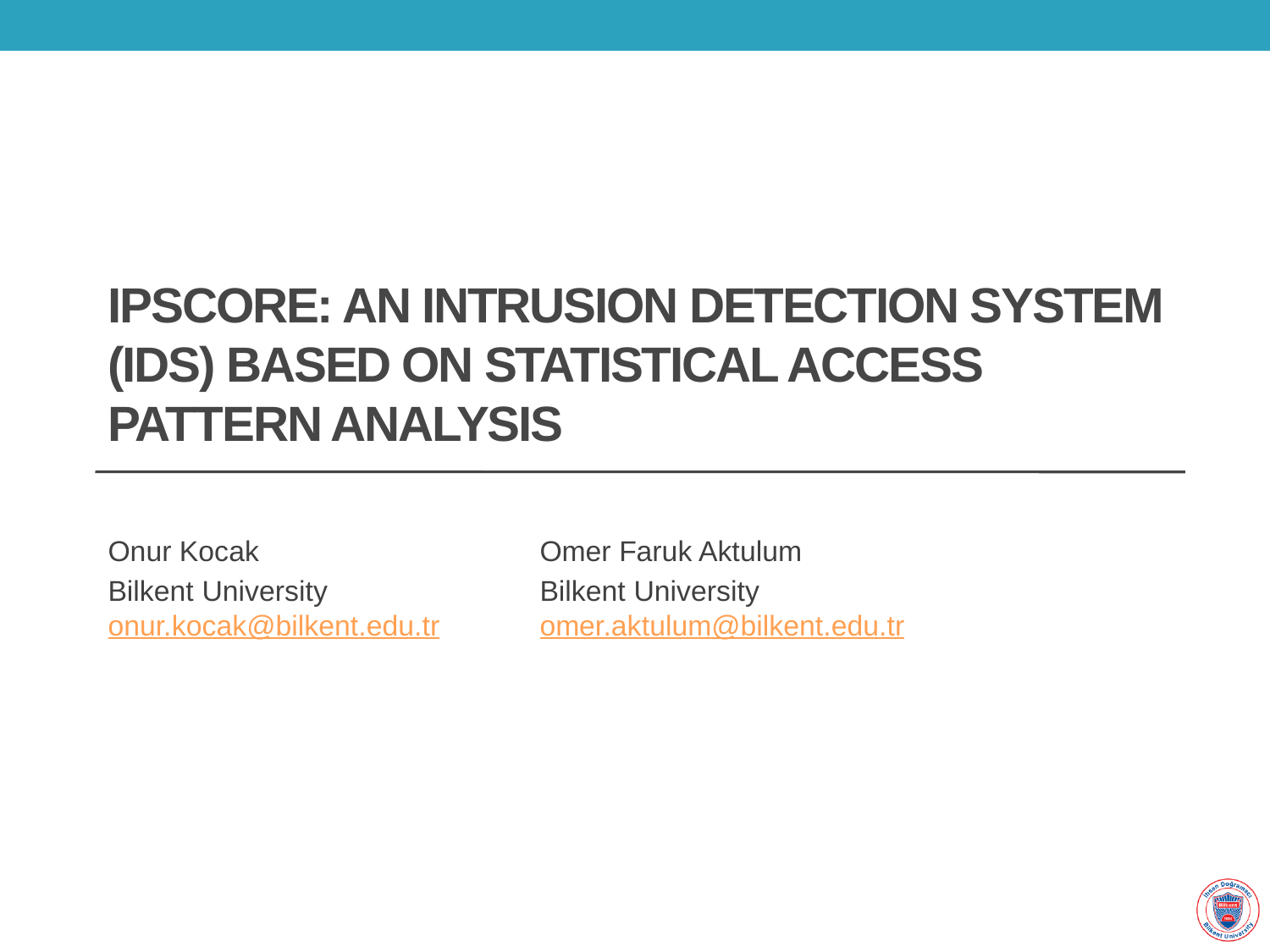

# IPSCORE: AN Intrusion Detection System (IDS) Based on Statistical Access Pattern Analysis

Onur Kocak
Bilkent University onur.kocak@bilkent.edu.tr

Omer Faruk Aktulum
Bilkent University omer.aktulum@bilkent.edu.tr